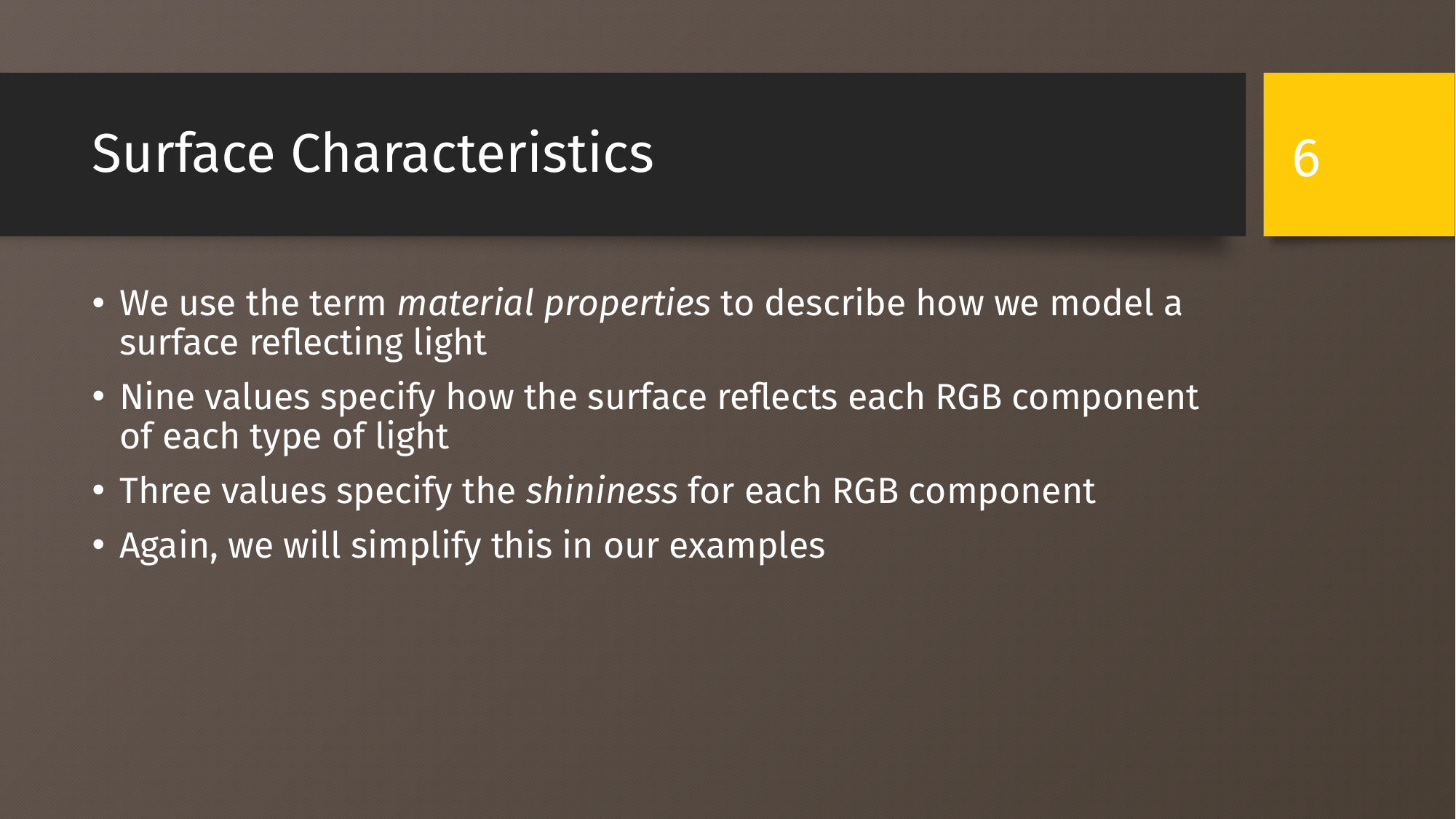

6
# Surface Characteristics
We use the term material properties to describe how we model a surface reflecting light
Nine values specify how the surface reflects each RGB component of each type of light
Three values specify the shininess for each RGB component
Again, we will simplify this in our examples